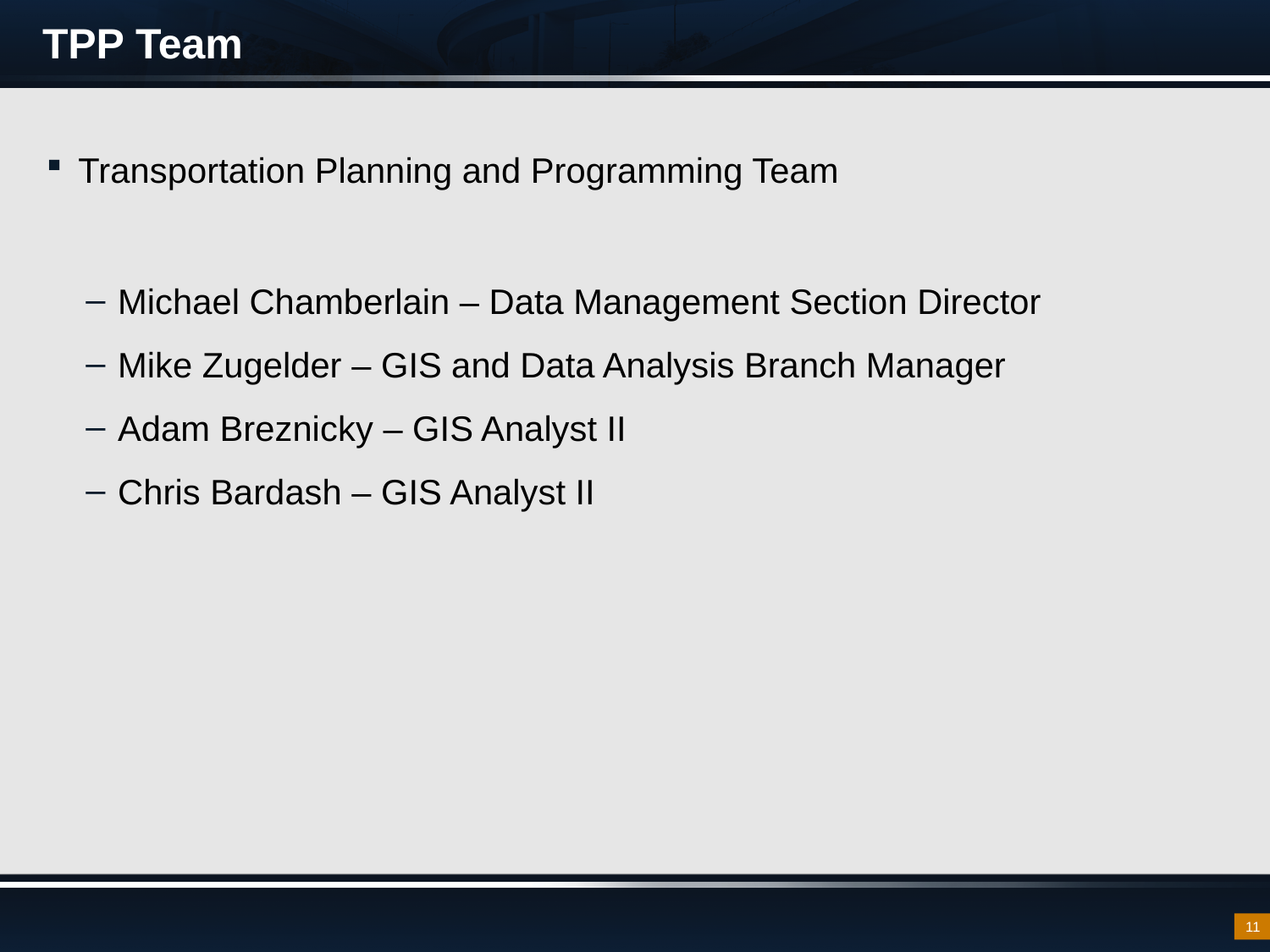

# TPP Team
Transportation Planning and Programming Team

Michael Chamberlain – Data Management Section Director
Mike Zugelder – GIS and Data Analysis Branch Manager
Adam Breznicky – GIS Analyst II
Chris Bardash – GIS Analyst II
11